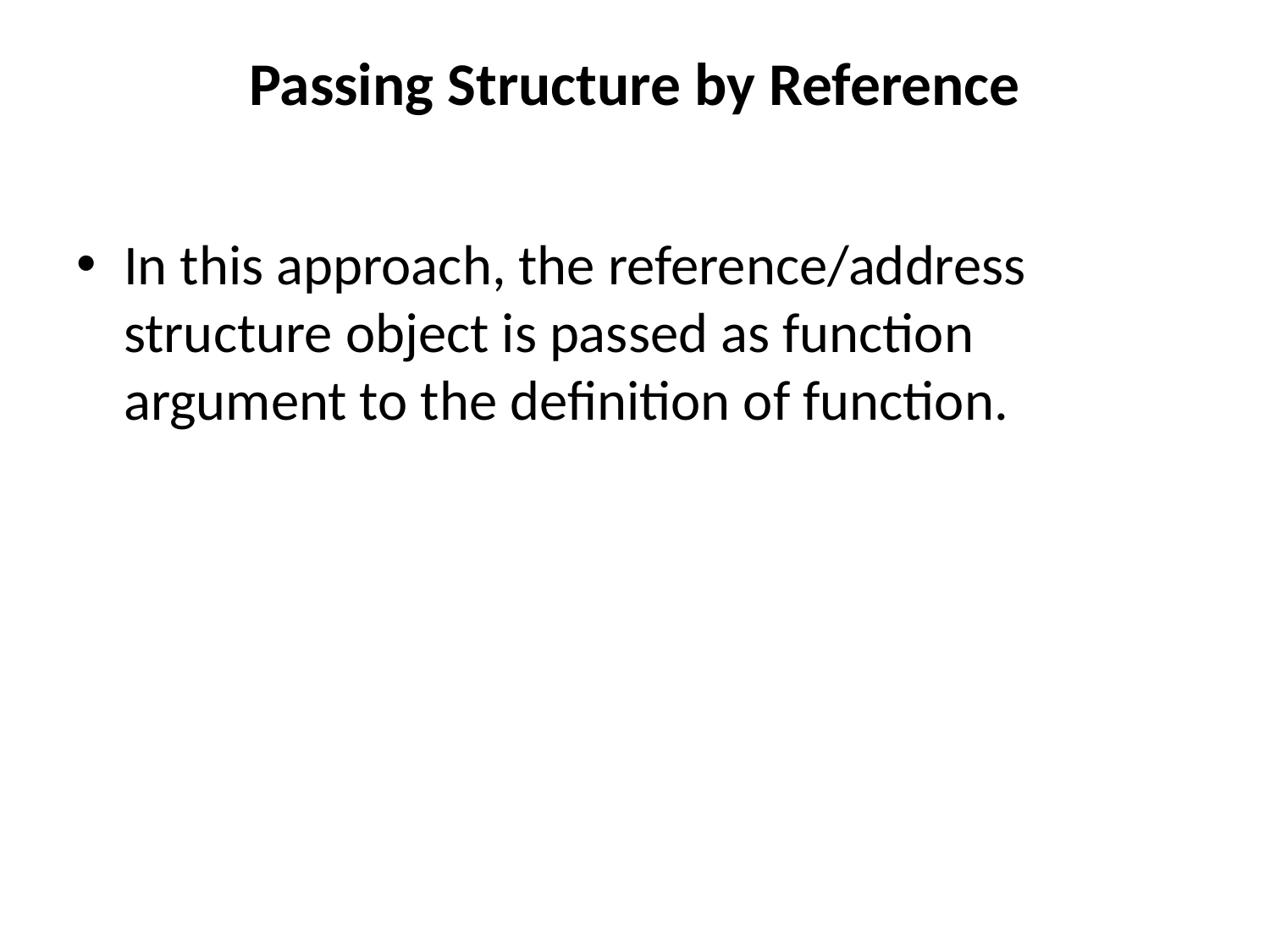

# Passing Structure by Reference
In this approach, the reference/address structure object is passed as function argument to the definition of function.